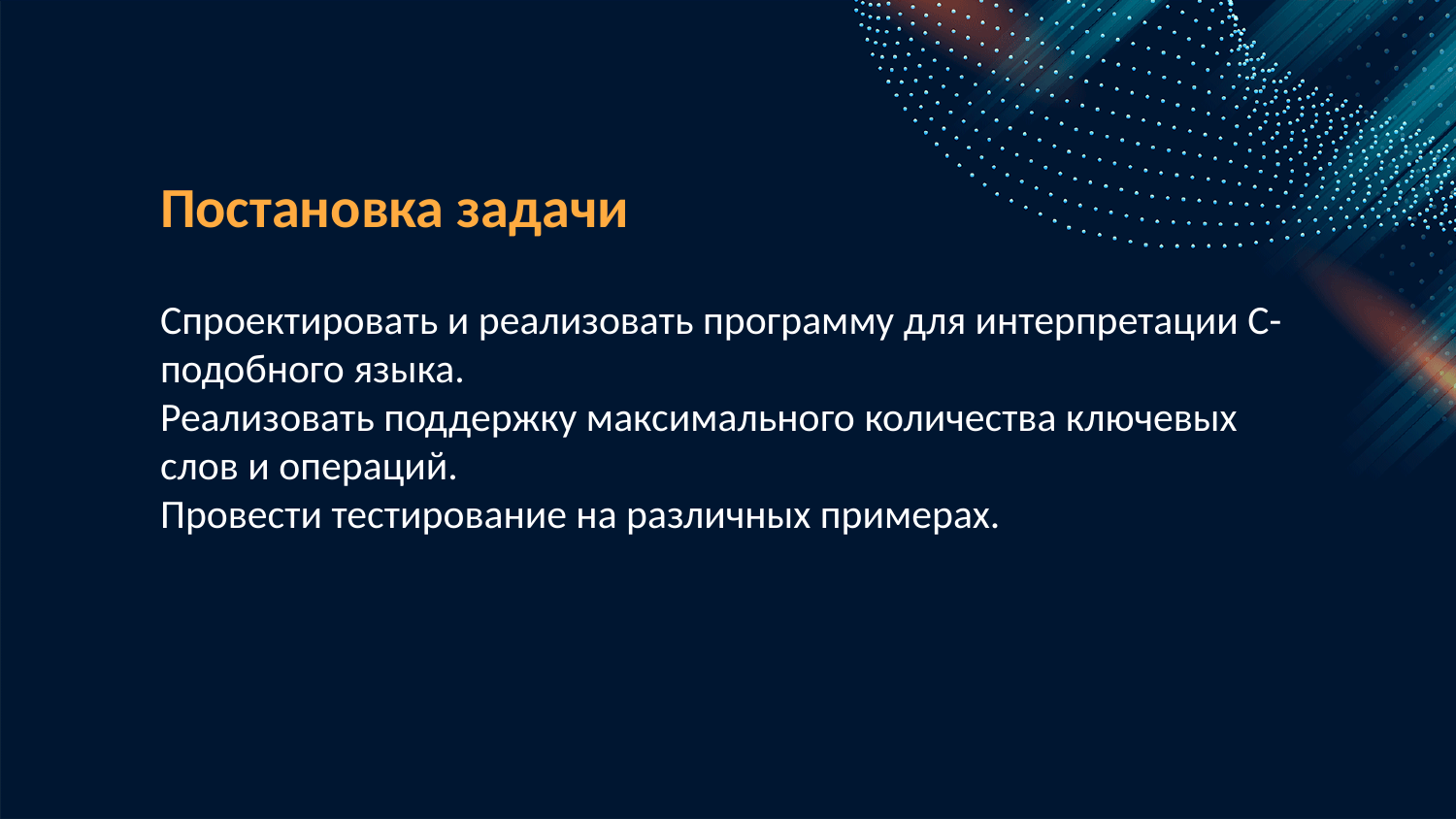

Постановка задачи
Спроектировать и реализовать программу для интерпретации C-подобного языка.
Реализовать поддержку максимального количества ключевых слов и операций.
Провести тестирование на различных примерах.